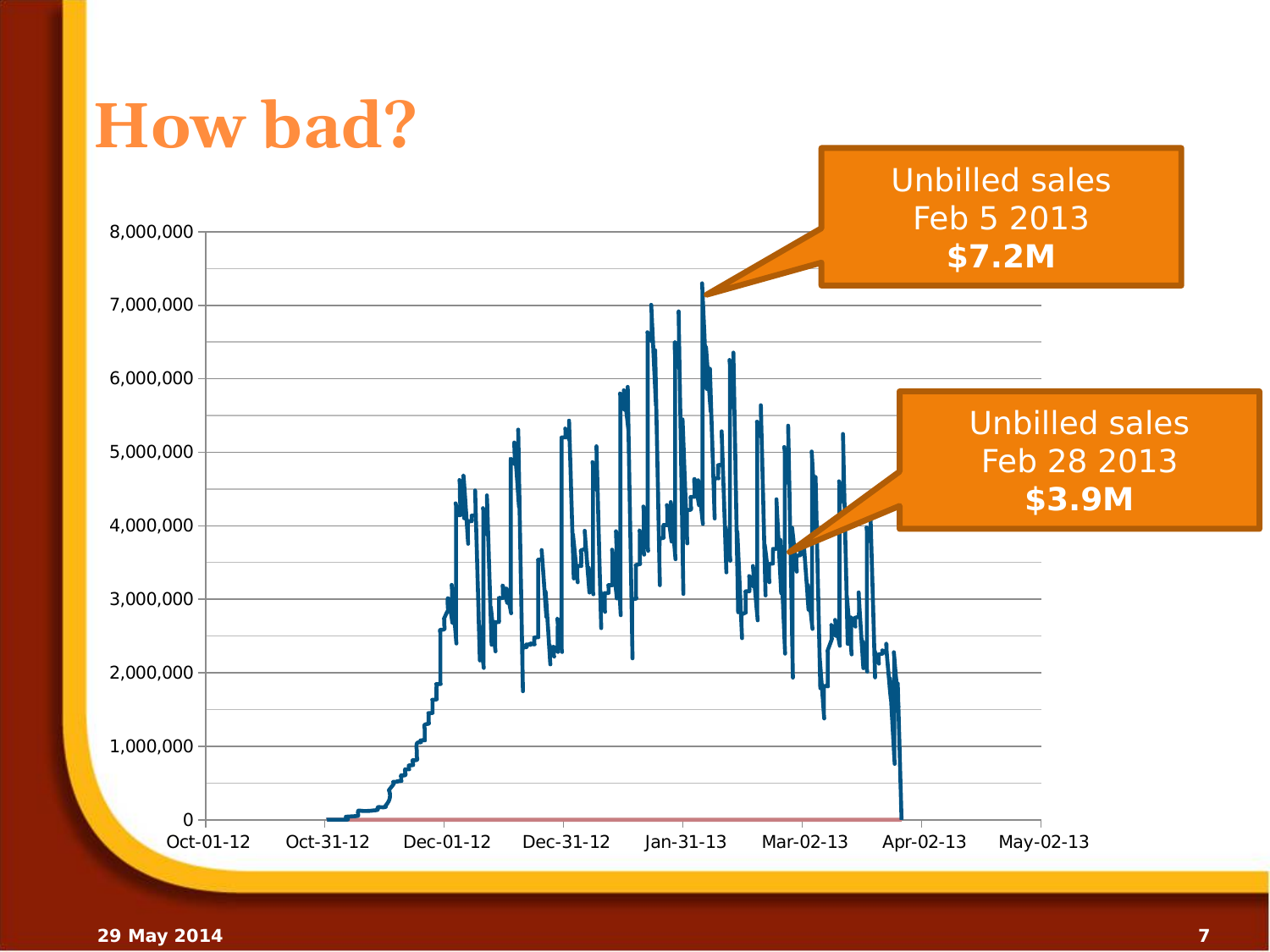

# How bad?
Unbilled sales
Feb 5 2013
$7.2M

### Chart

| Category | $ Backlog | Days Backlog |
|---|---|---|
Unbilled sales
Feb 28 2013
$3.9M
29 May 2014

7